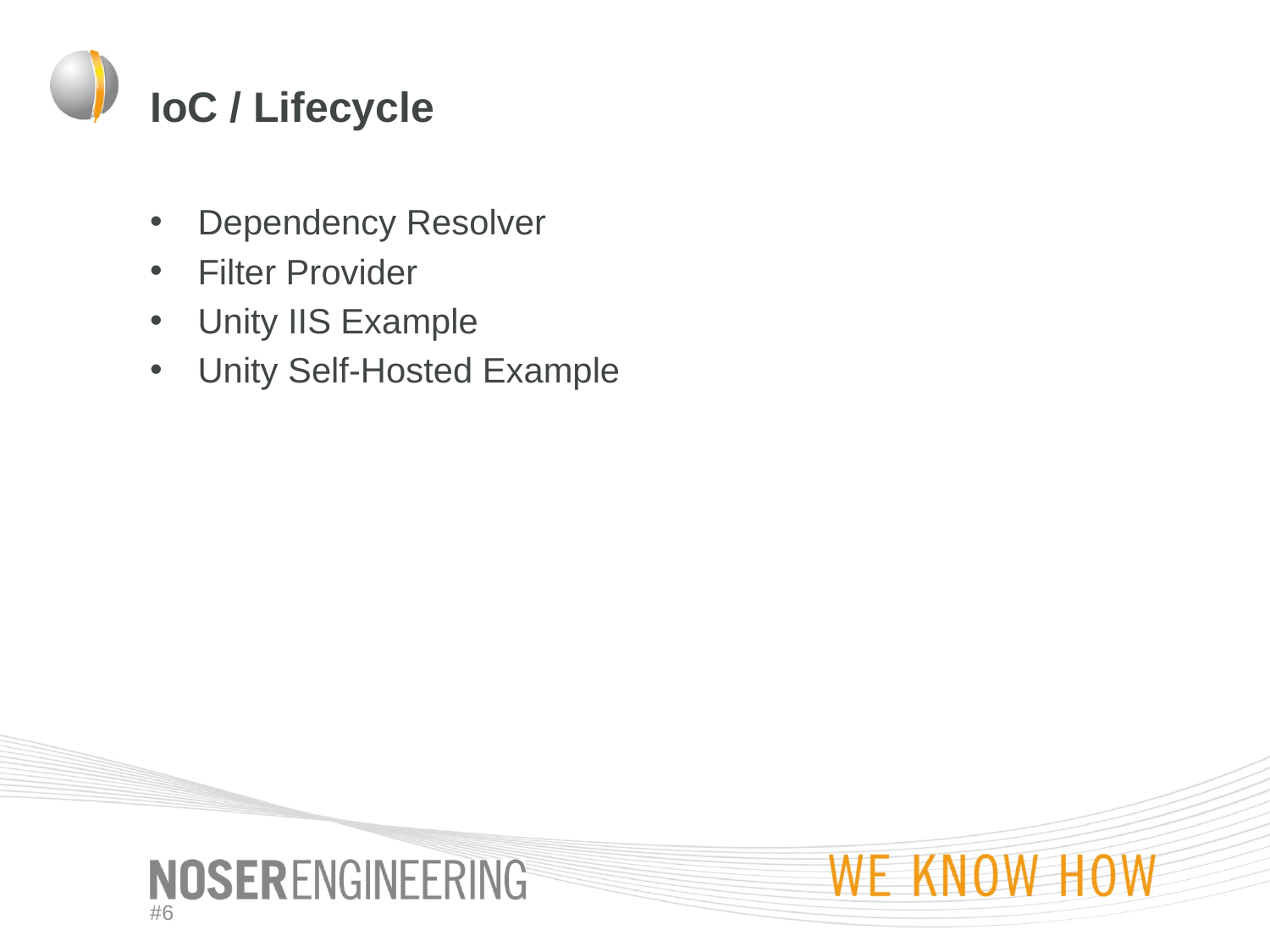

# IoC / Lifecycle
Dependency Resolver
Filter Provider
Unity IIS Example
Unity Self-Hosted Example
#6